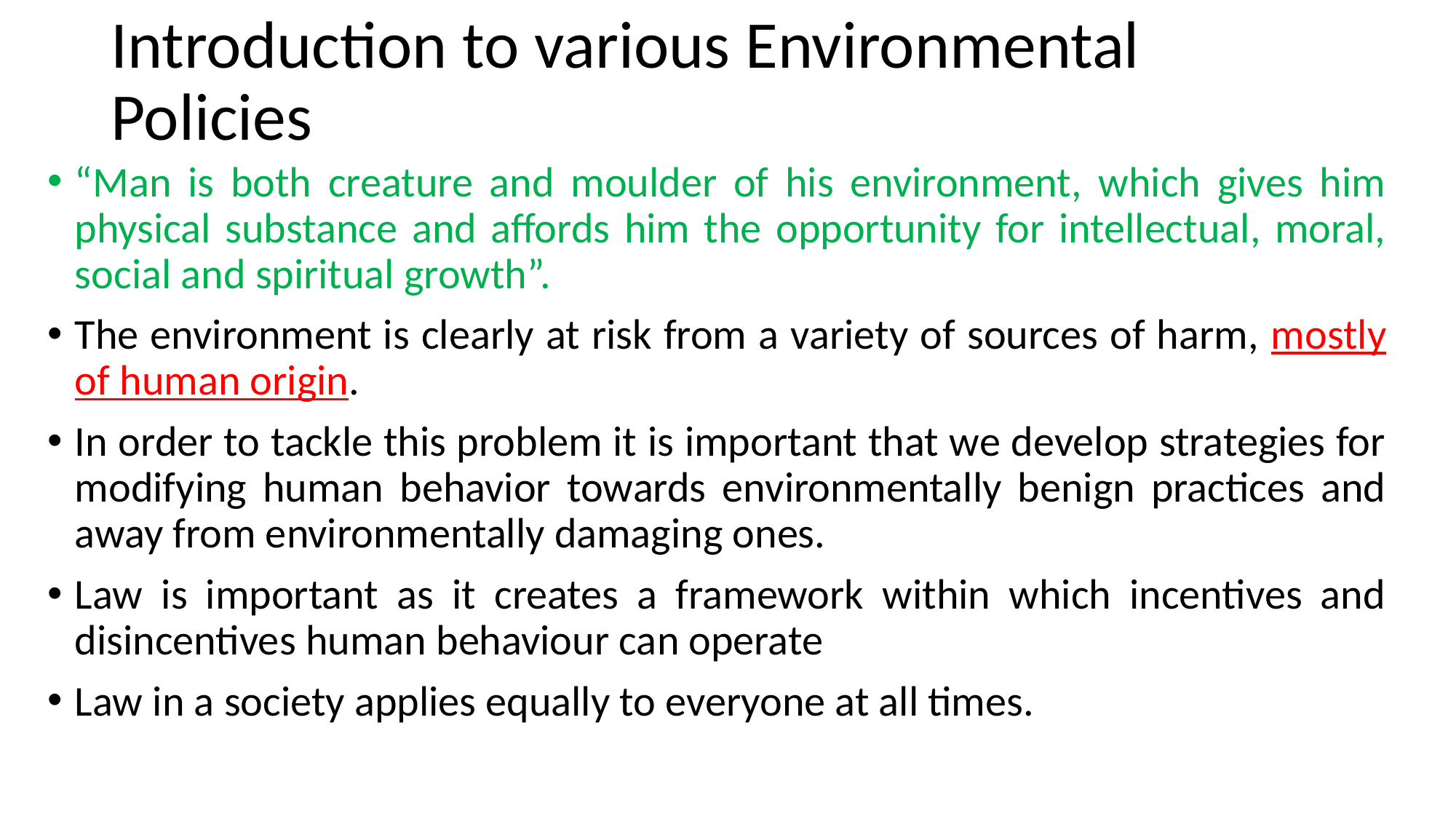

# Introduction to various Environmental Policies
“Man is both creature and moulder of his environment, which gives him physical substance and affords him the opportunity for intellectual, moral, social and spiritual growth”.
The environment is clearly at risk from a variety of sources of harm, mostly of human origin.
In order to tackle this problem it is important that we develop strategies for modifying human behavior towards environmentally benign practices and away from environmentally damaging ones.
Law is important as it creates a framework within which incentives and disincentives human behaviour can operate
Law in a society applies equally to everyone at all times.